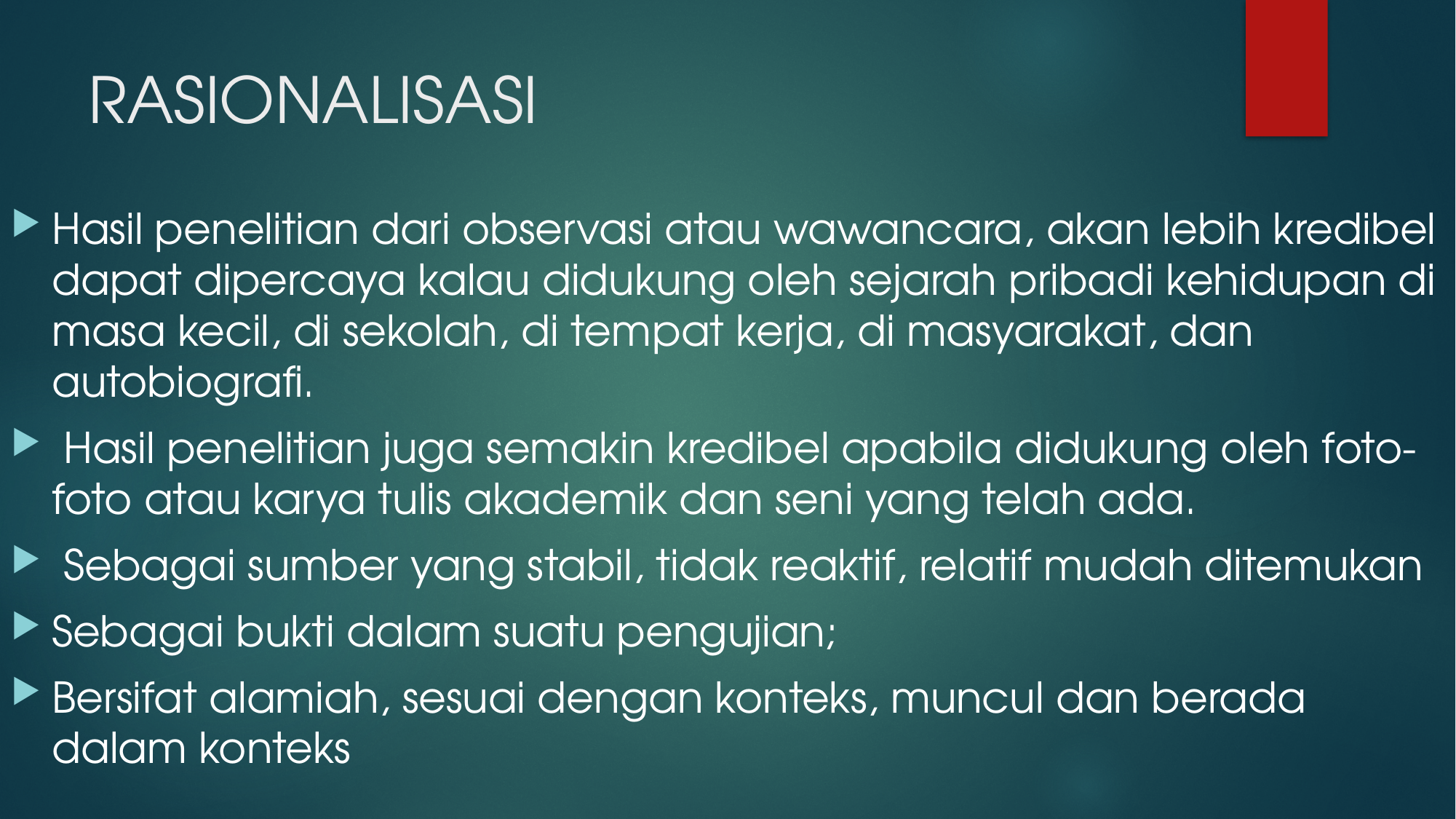

# RASIONALISASI
Hasil penelitian dari observasi atau wawancara, akan lebih kredibel dapat dipercaya kalau didukung oleh sejarah pribadi kehidupan di masa kecil, di sekolah, di tempat kerja, di masyarakat, dan autobiografi.
 Hasil penelitian juga semakin kredibel apabila didukung oleh foto-foto atau karya tulis akademik dan seni yang telah ada.
 Sebagai sumber yang stabil, tidak reaktif, relatif mudah ditemukan
Sebagai bukti dalam suatu pengujian;
Bersifat alamiah, sesuai dengan konteks, muncul dan berada dalam konteks